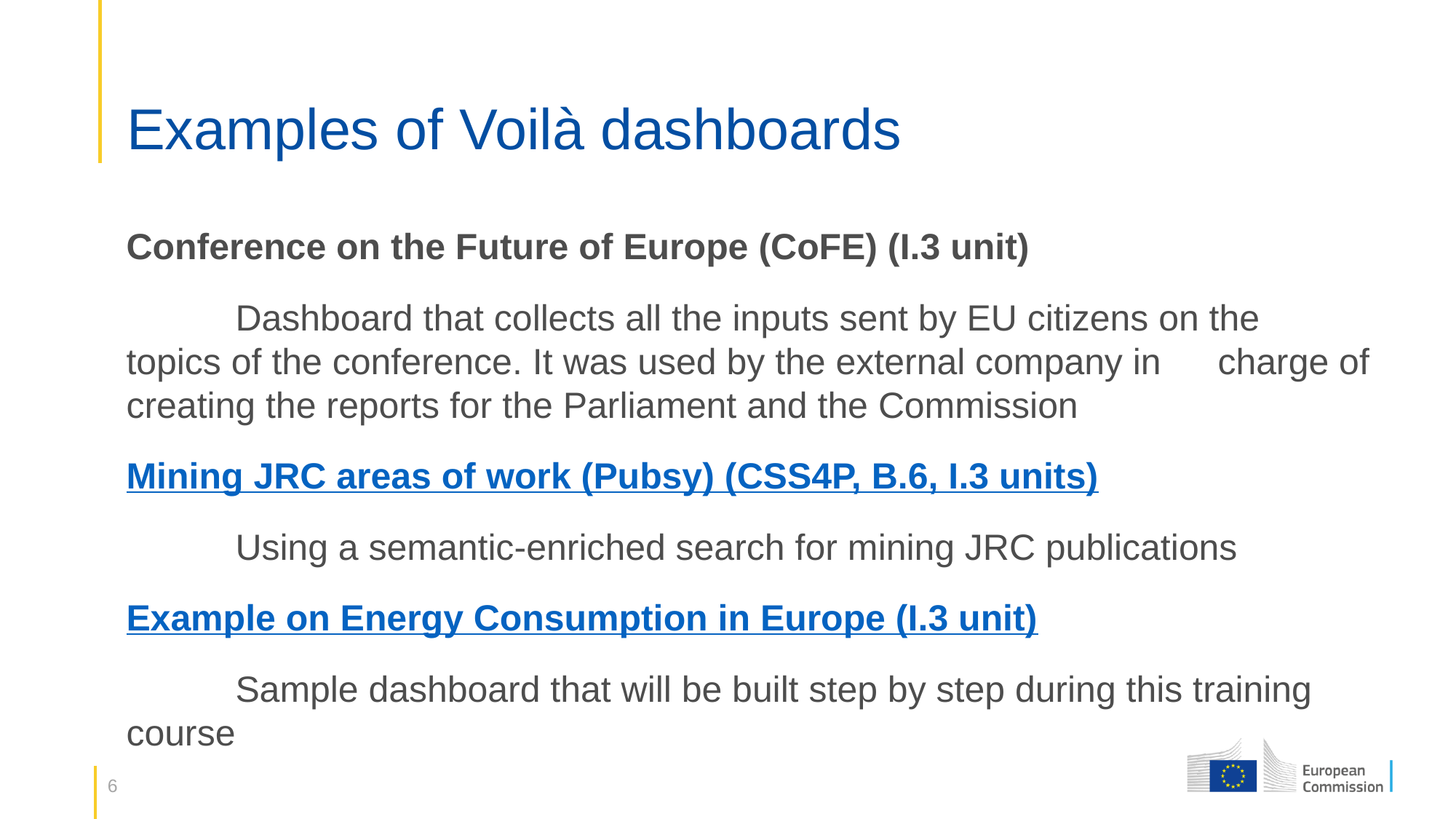

# Examples of Voilà dashboards
Conference on the Future of Europe (CoFE) (I.3 unit)
	Dashboard that collects all the inputs sent by EU citizens on the 	topics of the conference. It was used by the external company in 	charge of creating the reports for the Parliament and the Commission
Mining JRC areas of work (Pubsy) (CSS4P, B.6, I.3 units)
	Using a semantic-enriched search for mining JRC publications
Example on Energy Consumption in Europe (I.3 unit)
	Sample dashboard that will be built step by step during this training 	course